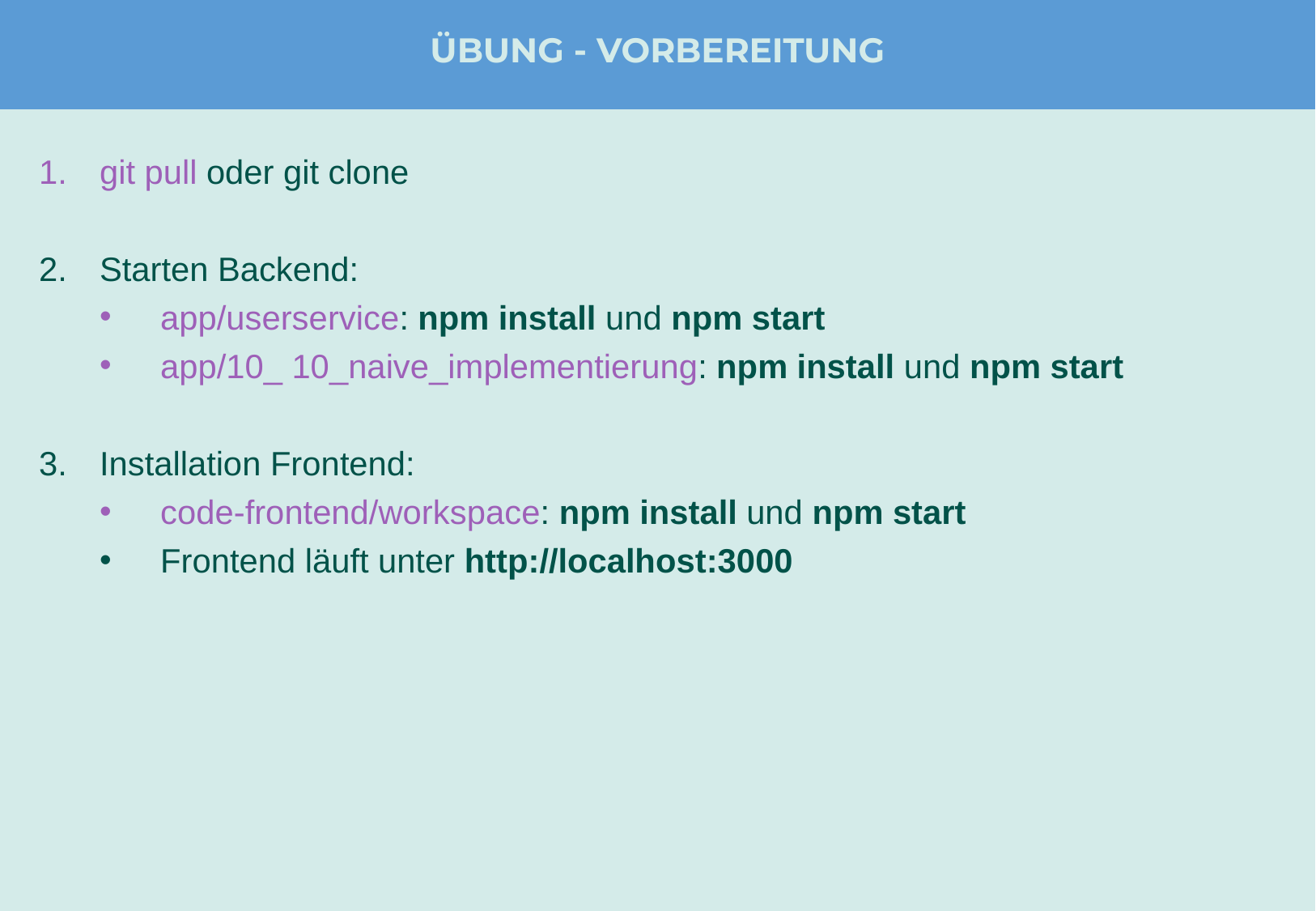

# Übung - Vorbereitung
git pull oder git clone

Starten Backend:
app/userservice: npm install und npm start
app/10_ 10_naive_implementierung: npm install und npm start

Installation Frontend:
code-frontend/workspace: npm install und npm start
Frontend läuft unter http://localhost:3000